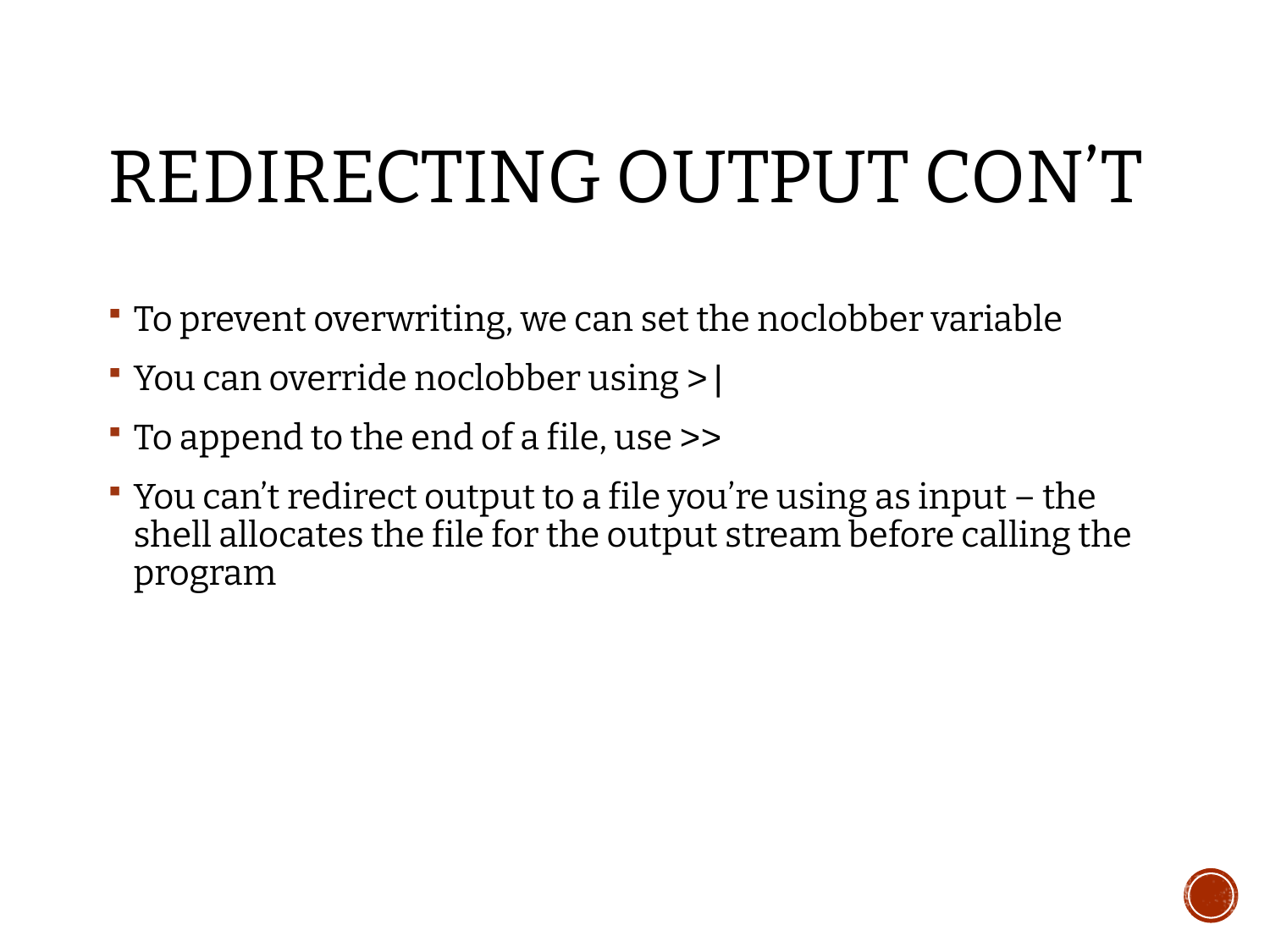

# Redirecting Output con’t
To prevent overwriting, we can set the noclobber variable
You can override noclobber using >|
To append to the end of a file, use >>
You can’t redirect output to a file you’re using as input – the shell allocates the file for the output stream before calling the program